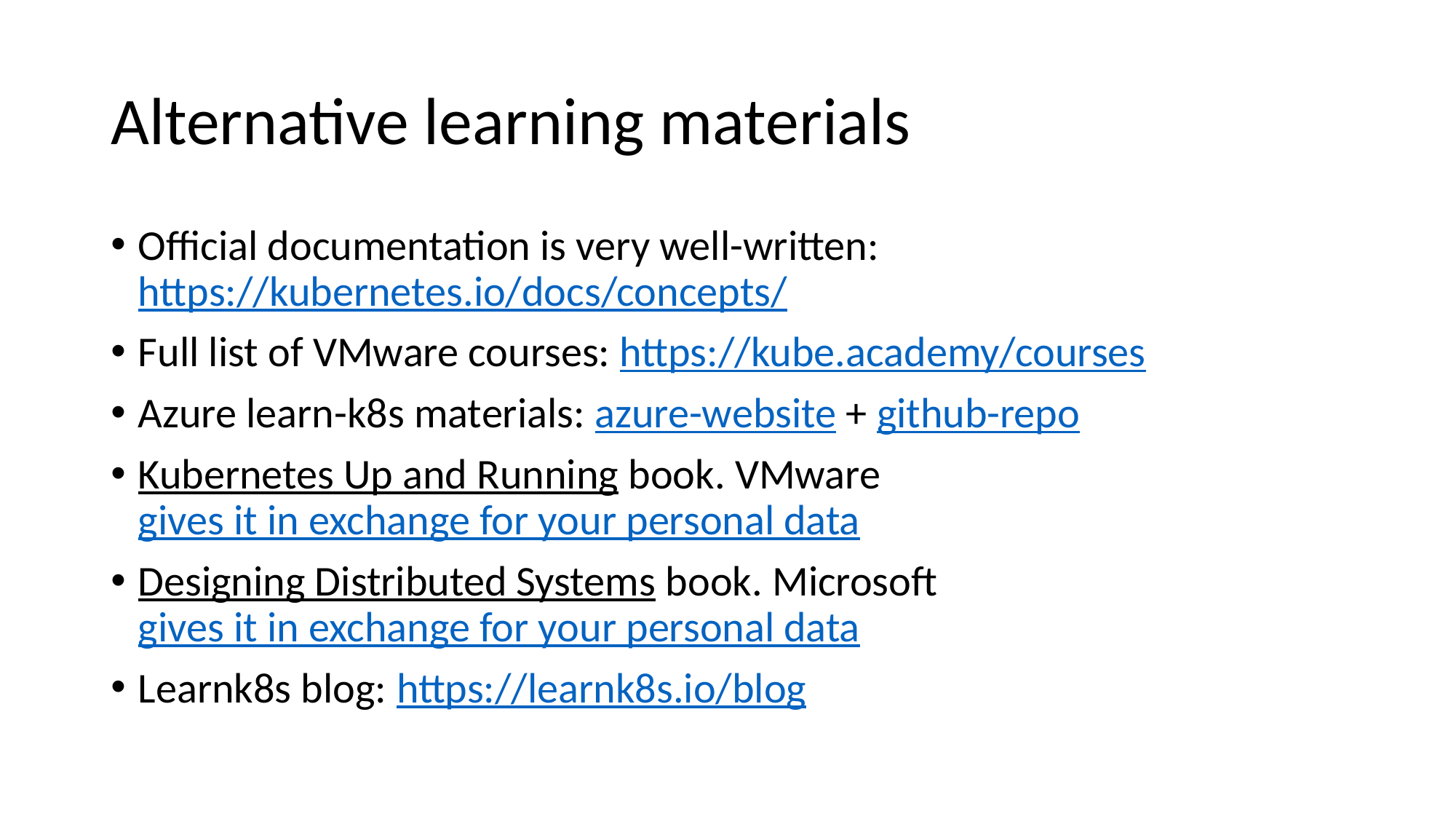

# Alternative learning materials
Official documentation is very well-written: https://kubernetes.io/docs/concepts/
Full list of VMware courses: https://kube.academy/courses
Azure learn-k8s materials: azure-website + github-repo
Kubernetes Up and Running book. VMware gives it in exchange for your personal data
Designing Distributed Systems book. Microsoft gives it in exchange for your personal data
Learnk8s blog: https://learnk8s.io/blog